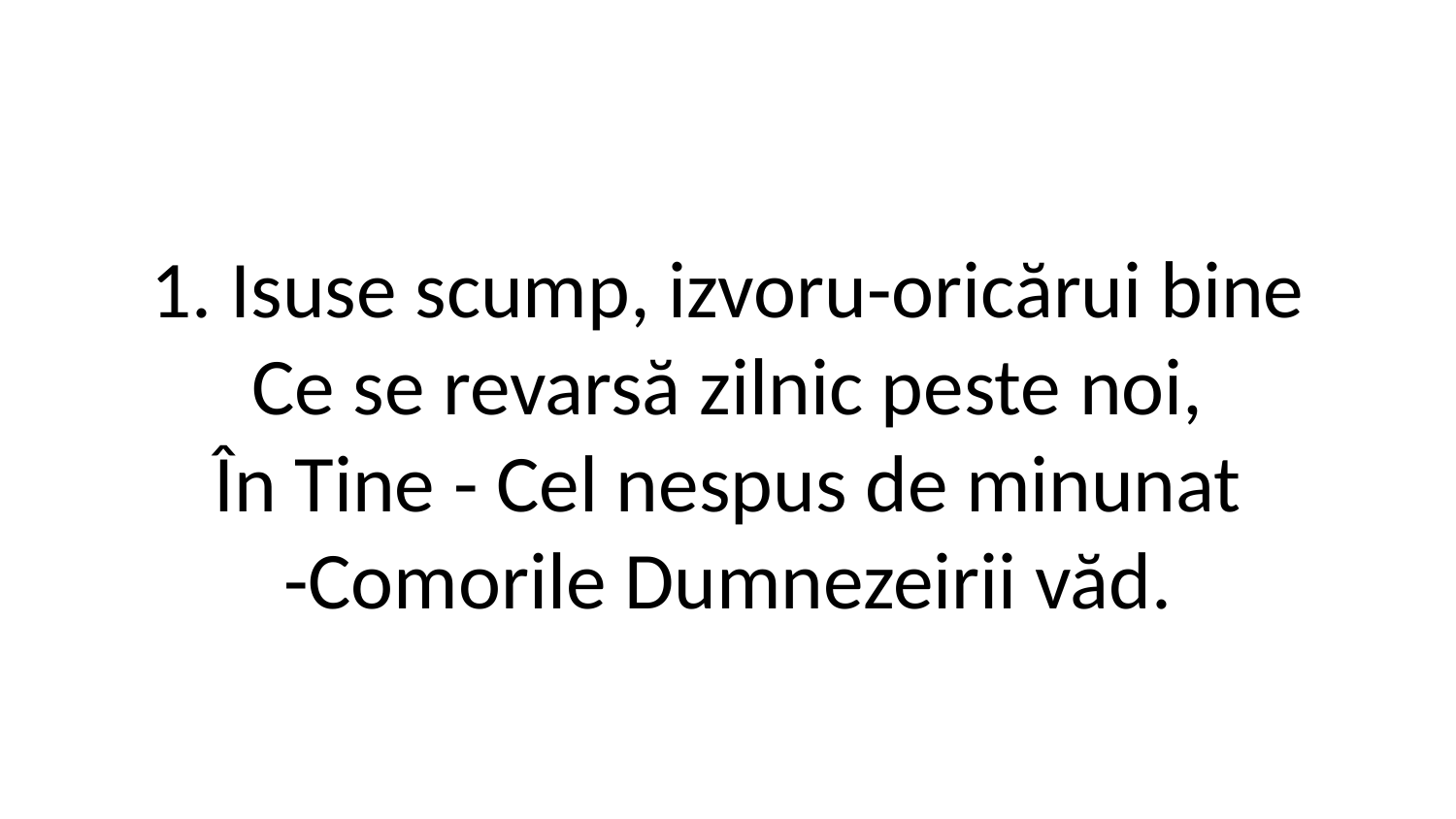

1. Isuse scump, izvoru-oricărui bine
Ce se revarsă zilnic peste noi,
În Tine - Cel nespus de minunat
-Comorile Dumnezeirii văd.